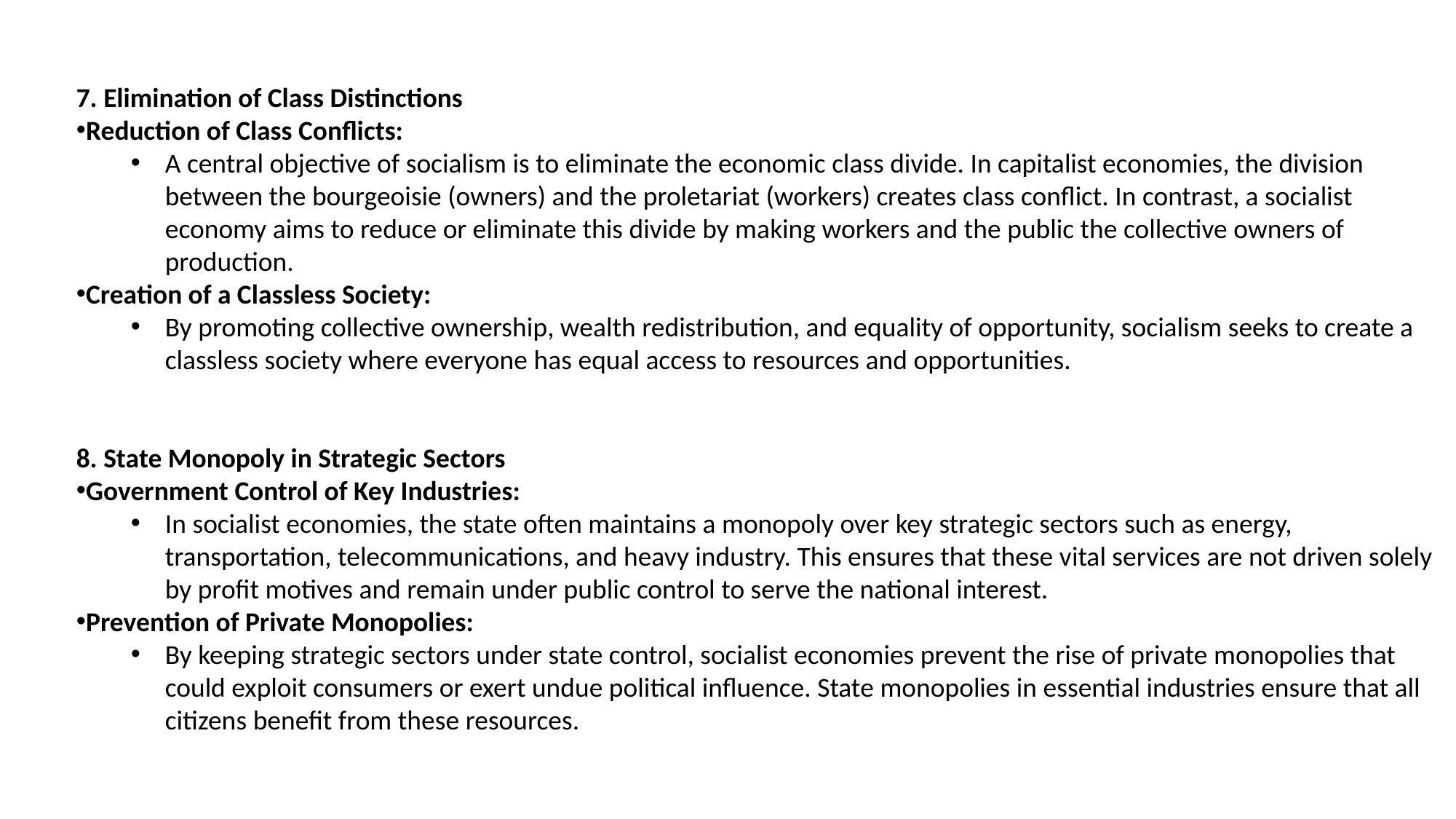

7. Elimination of Class Distinctions
Reduction of Class Conflicts:
A central objective of socialism is to eliminate the economic class divide. In capitalist economies, the division between the bourgeoisie (owners) and the proletariat (workers) creates class conflict. In contrast, a socialist economy aims to reduce or eliminate this divide by making workers and the public the collective owners of production.
Creation of a Classless Society:
By promoting collective ownership, wealth redistribution, and equality of opportunity, socialism seeks to create a classless society where everyone has equal access to resources and opportunities.

8. State Monopoly in Strategic Sectors
Government Control of Key Industries:
In socialist economies, the state often maintains a monopoly over key strategic sectors such as energy, transportation, telecommunications, and heavy industry. This ensures that these vital services are not driven solely by profit motives and remain under public control to serve the national interest.
Prevention of Private Monopolies:
By keeping strategic sectors under state control, socialist economies prevent the rise of private monopolies that could exploit consumers or exert undue political influence. State monopolies in essential industries ensure that all citizens benefit from these resources.